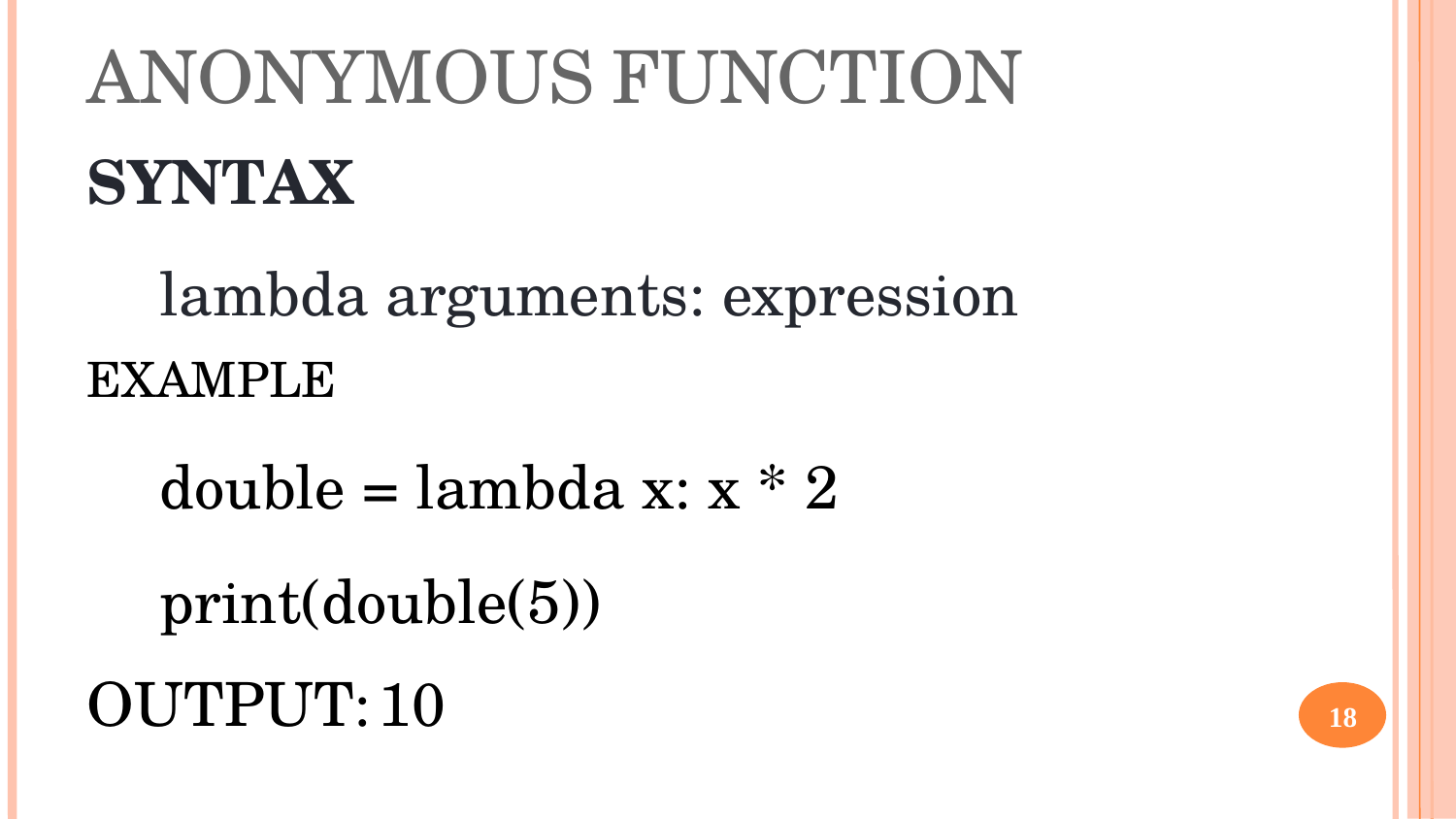

ANONYMOUS FUNCTION
SYNTAX
lambda arguments: expression
EXAMPLE
double = lambda x: x * 2
print(double(5))
OUTPUT:	10

18